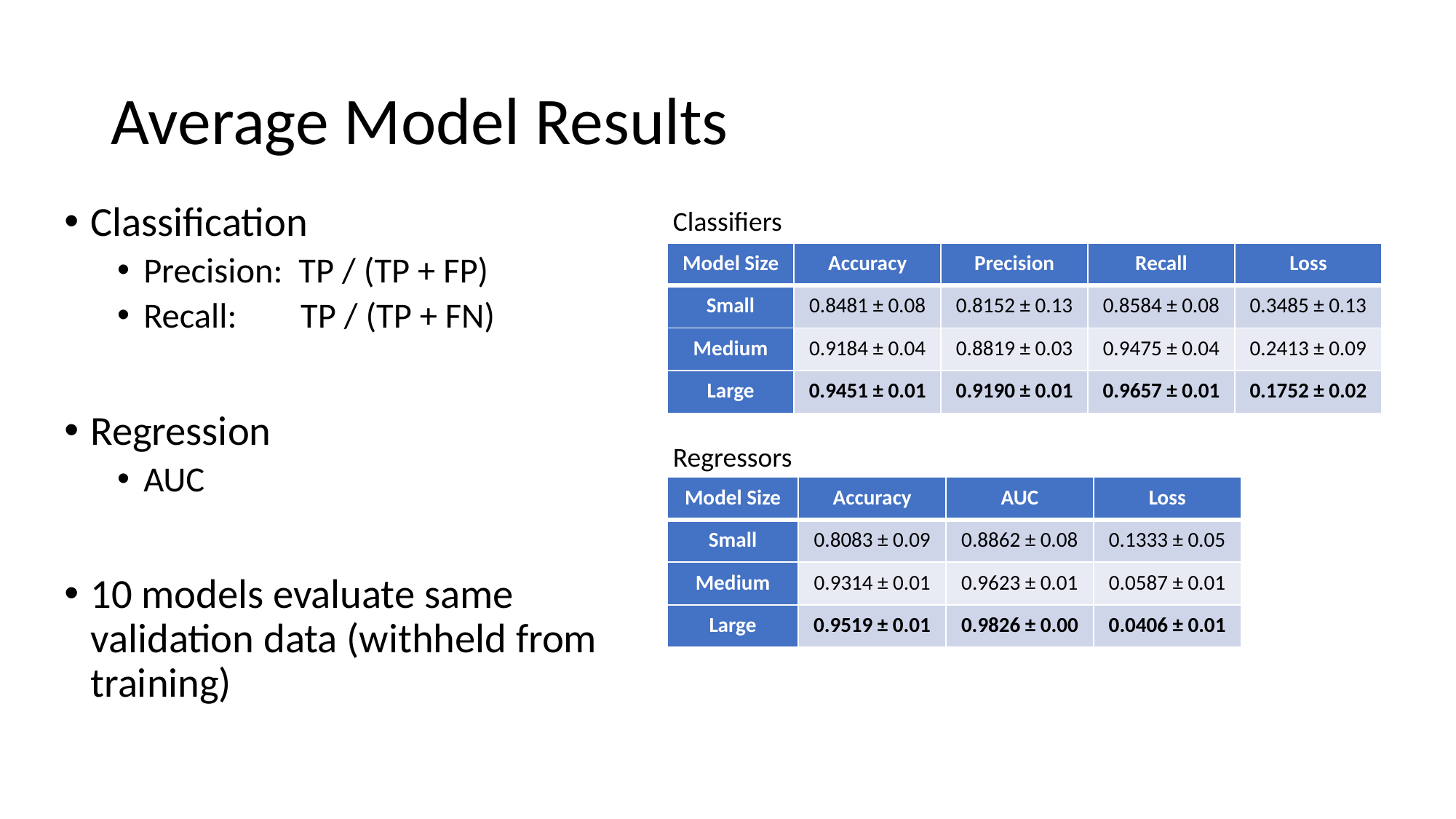

# Average Model Results
Classification
Precision:  TP / (TP + FP)
Recall:        TP / (TP + FN)

Regression
AUC

10 models evaluate same validation data (withheld from training)
Classifiers
| Model Size | Accuracy | Precision | Recall | Loss |
| --- | --- | --- | --- | --- |
| Small | 0.8481 ± 0.08 | 0.8152 ± 0.13 | 0.8584 ± 0.08 | 0.3485 ± 0.13 |
| Medium | 0.9184 ± 0.04 | 0.8819 ± 0.03 | 0.9475 ± 0.04 | 0.2413 ± 0.09 |
| Large | 0.9451 ± 0.01 | 0.9190 ± 0.01 | 0.9657 ± 0.01 | 0.1752 ± 0.02 |
Regressors
| Model Size | Accuracy | AUC | Loss |
| --- | --- | --- | --- |
| Small | 0.8083 ± 0.09 | 0.8862 ± 0.08 | 0.1333 ± 0.05 |
| Medium | 0.9314 ± 0.01 | 0.9623 ± 0.01 | 0.0587 ± 0.01 |
| Large | 0.9519 ± 0.01 | 0.9826 ± 0.00 | 0.0406 ± 0.01 |